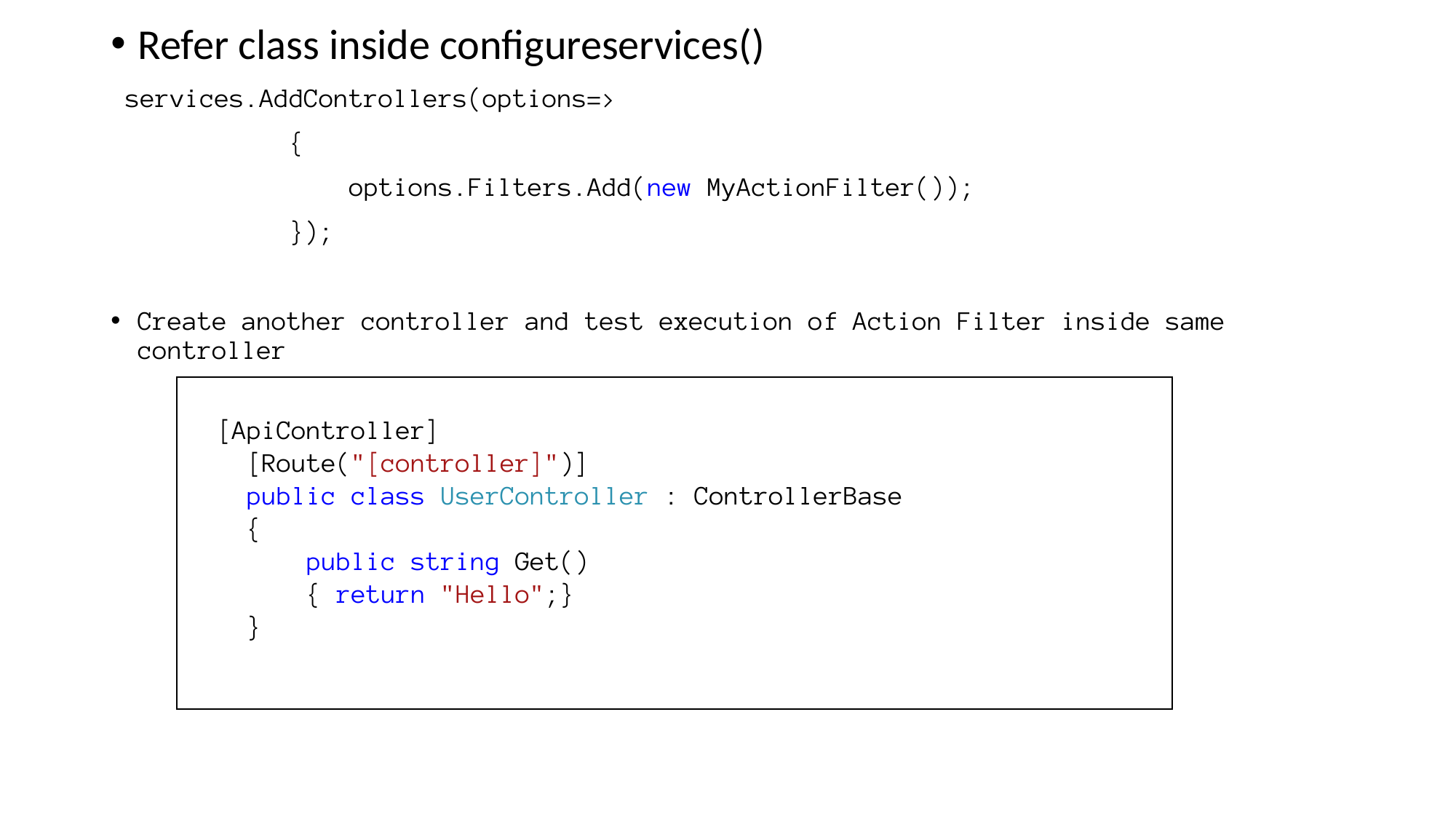

Refer class inside configureservices()
 services.AddControllers(options=>
            {
                options.Filters.Add(new MyActionFilter());
            });

Create another controller and test execution of Action Filter inside same controller
  [ApiController]
    [Route("[controller]")]
    public class UserController : ControllerBase
    {
        public string Get()
        { return "Hello";}
    }